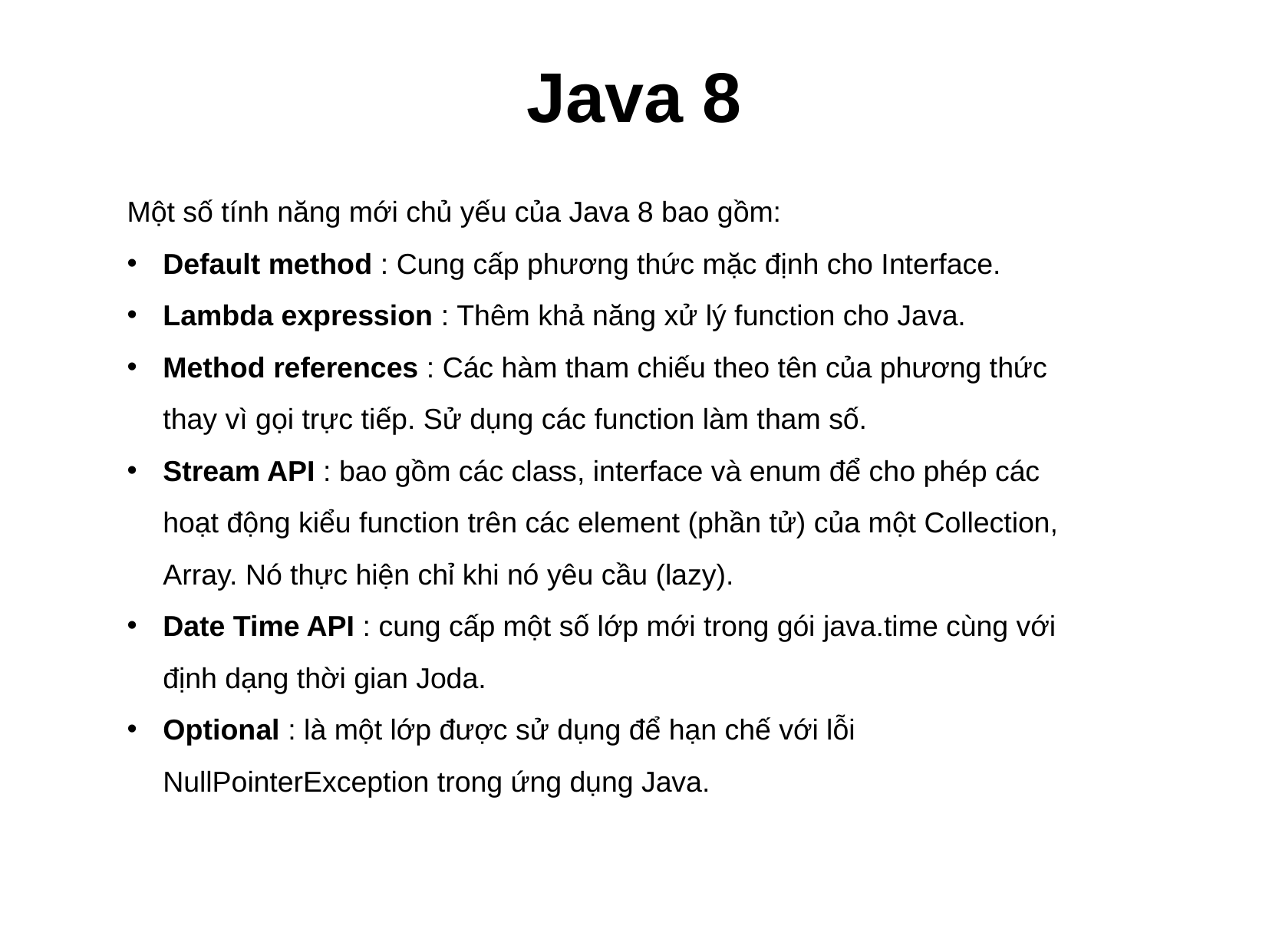

Java 8
Một số tính năng mới chủ yếu của Java 8 bao gồm:
Default method : Cung cấp phương thức mặc định cho Interface.
Lambda expression : Thêm khả năng xử lý function cho Java.
Method references : Các hàm tham chiếu theo tên của phương thức thay vì gọi trực tiếp. Sử dụng các function làm tham số.
Stream API : bao gồm các class, interface và enum để cho phép các hoạt động kiểu function trên các element (phần tử) của một Collection, Array. Nó thực hiện chỉ khi nó yêu cầu (lazy).
Date Time API : cung cấp một số lớp mới trong gói java.time cùng với định dạng thời gian Joda.
Optional : là một lớp được sử dụng để hạn chế với lỗi NullPointerException trong ứng dụng Java.